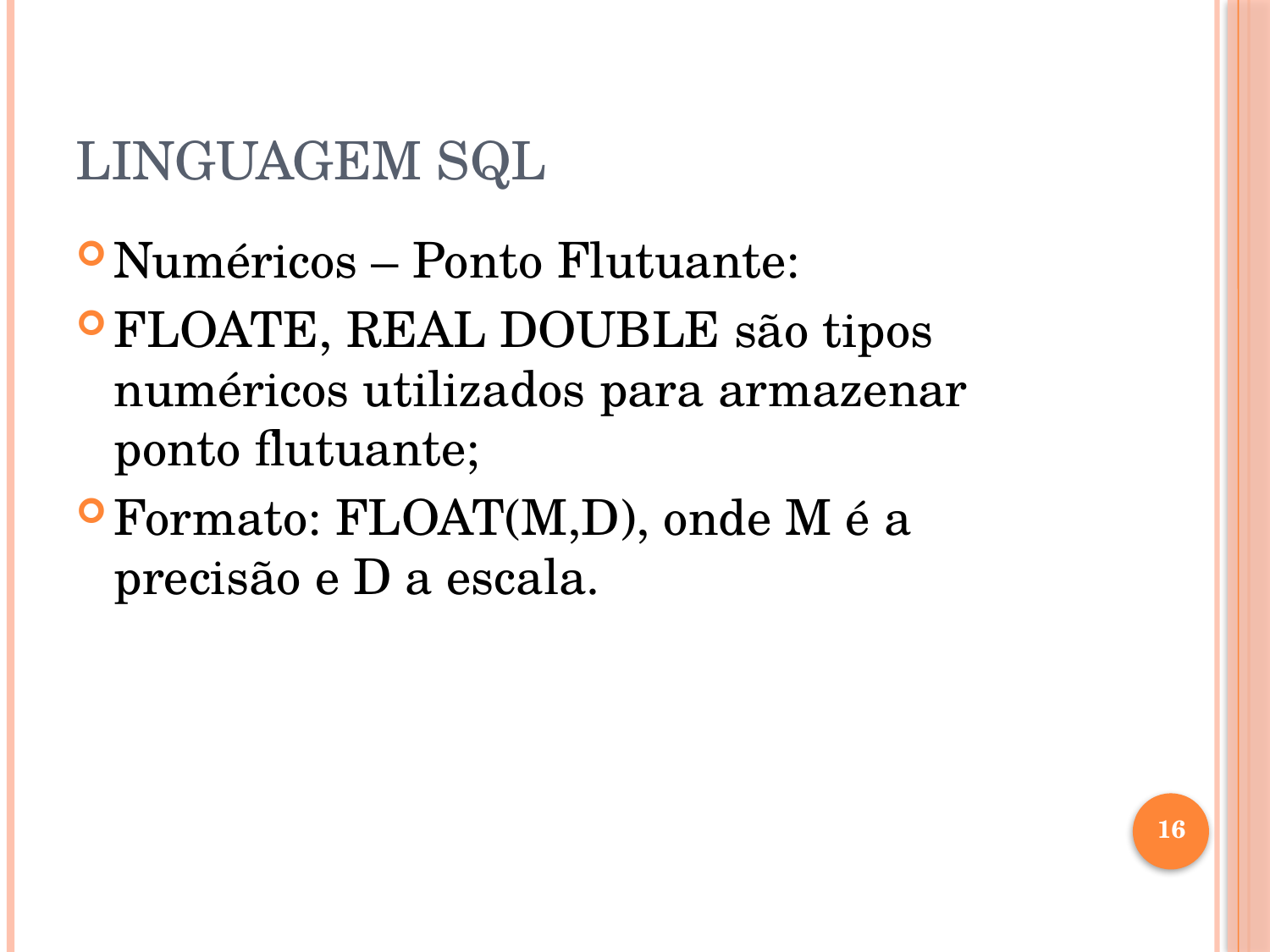

# Linguagem SQL
Numéricos – Ponto Flutuante:
FLOATE, REAL DOUBLE são tipos numéricos utilizados para armazenar ponto flutuante;
Formato: FLOAT(M,D), onde M é a precisão e D a escala.

16